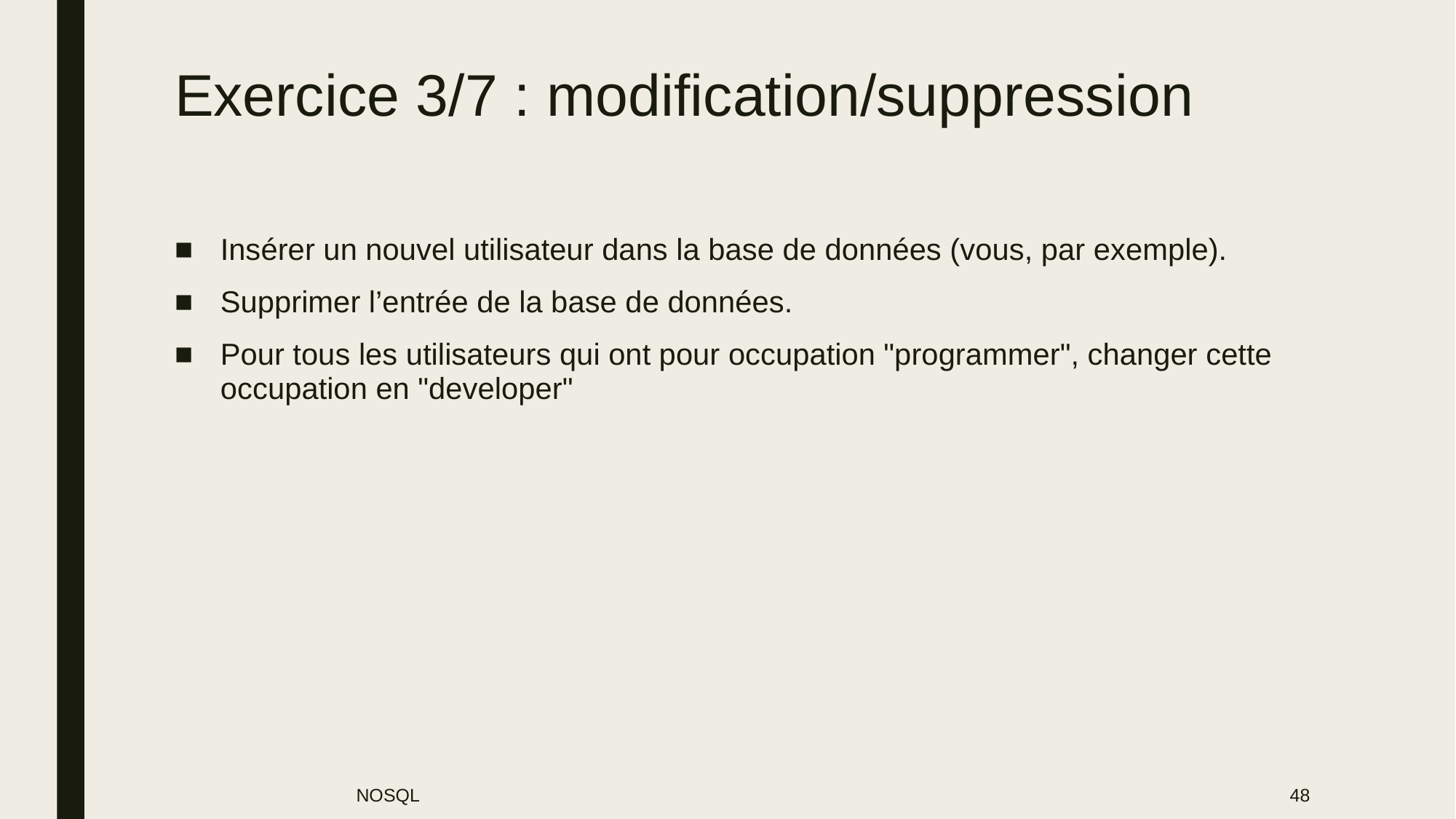

# Exercice 3/7 : modification/suppression
Insérer un nouvel utilisateur dans la base de données (vous, par exemple).
Supprimer l’entrée de la base de données.
Pour tous les utilisateurs qui ont pour occupation "programmer", changer cette occupation en "developer"
NOSQL
48